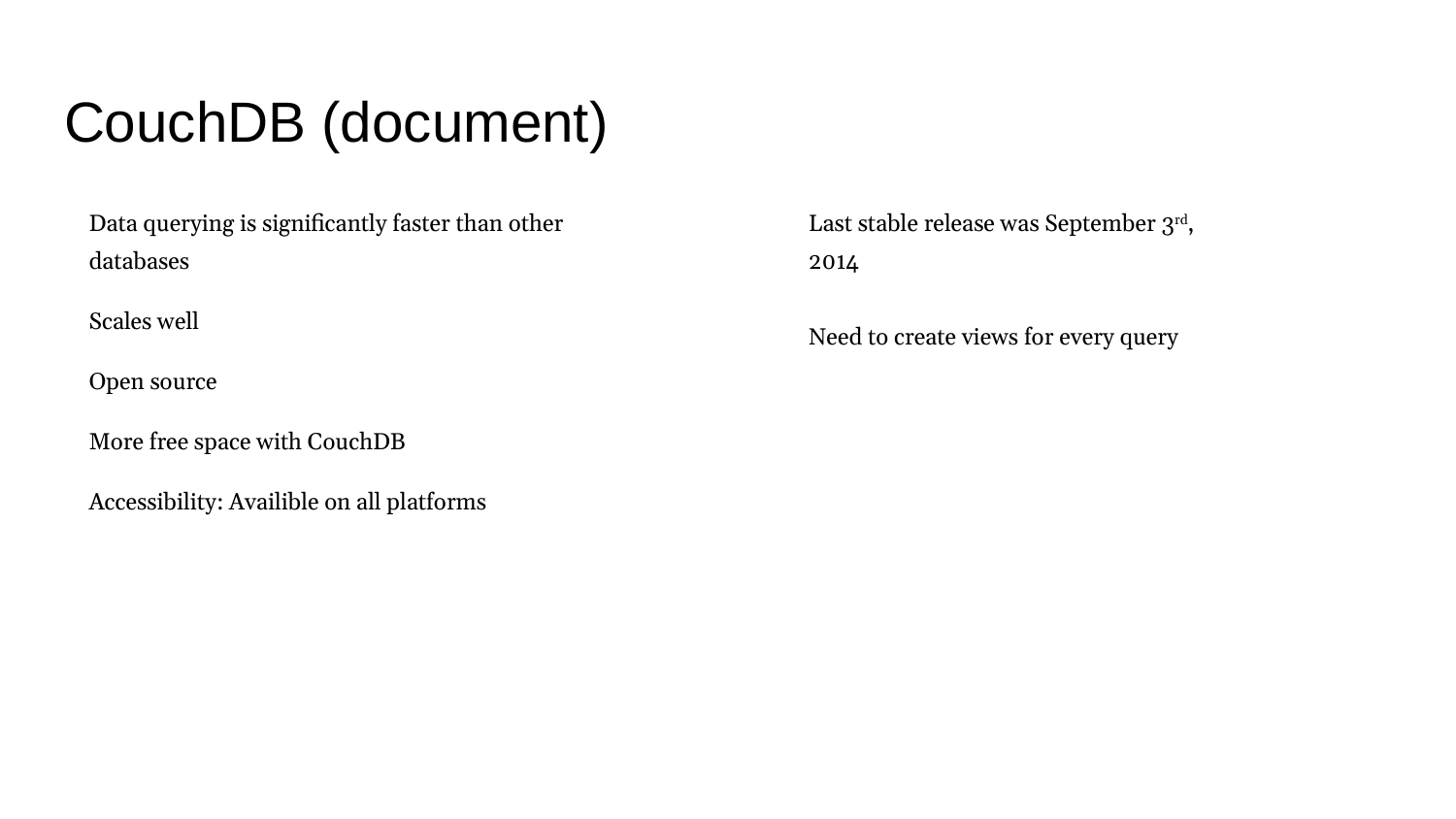

# CouchDB (document)
Data querying is significantly faster than other databases
Scales well
Open source
More free space with CouchDB
Accessibility: Availible on all platforms
Last stable release was September 3rd,
2014

Need to create views for every query